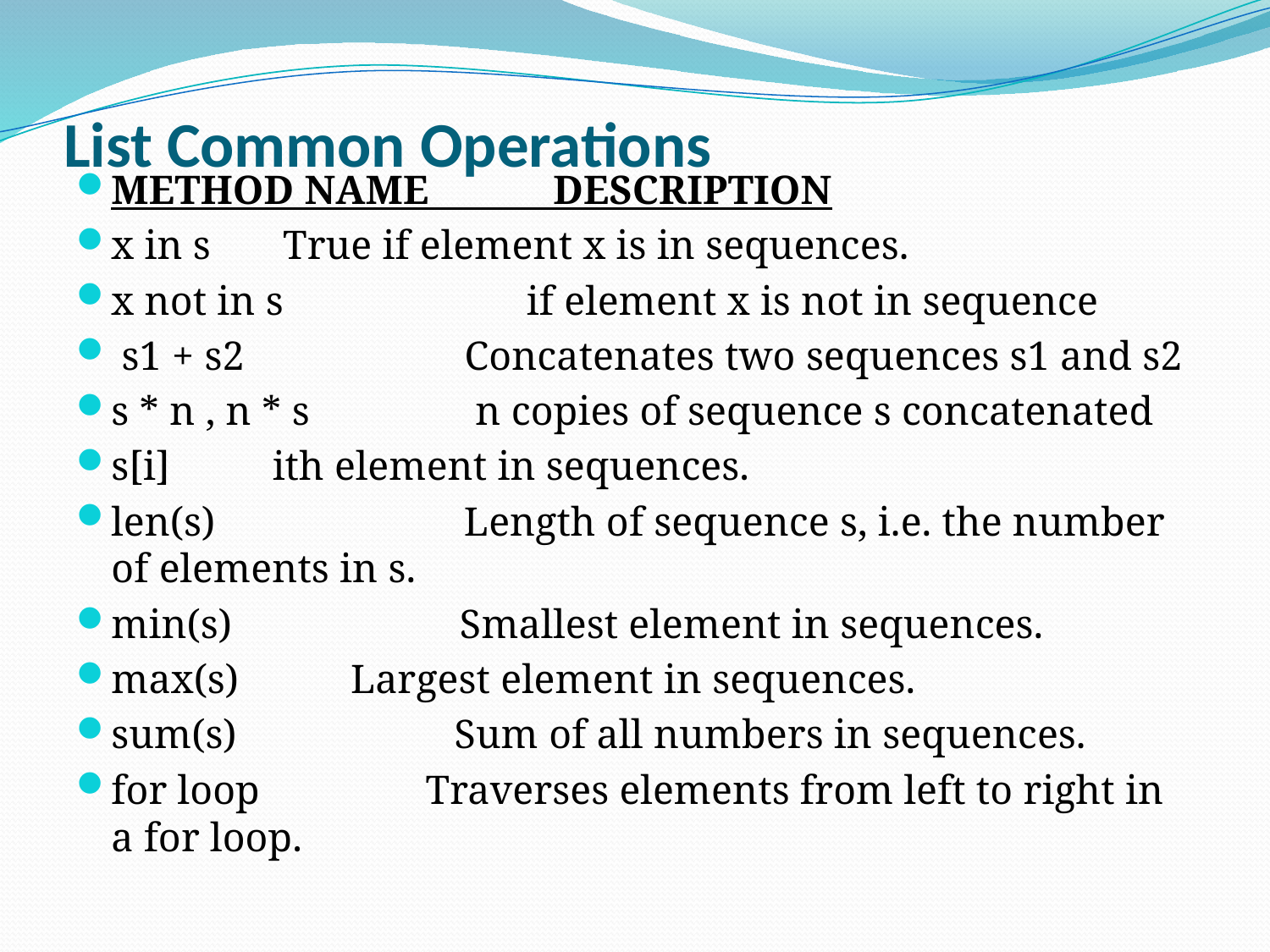

# List Common Operations
METHOD NAME            DESCRIPTION
x in s		      True if element x is in sequences.
x not in s   	                   if element x is not in sequence
 s1 + s2   	             Concatenates two sequences s1 and s2
s * n , n * s                n copies of sequence s concatenated
s[i]  			     ith element in sequences.
len(s)                        Length of sequence s, i.e. the number of elements in s.
min(s)              	  Smallest element in sequences.
max(s) 		  Largest element in sequences.
sum(s)                     Sum of all numbers in sequences.
for loop                Traverses elements from left to right in a for loop.